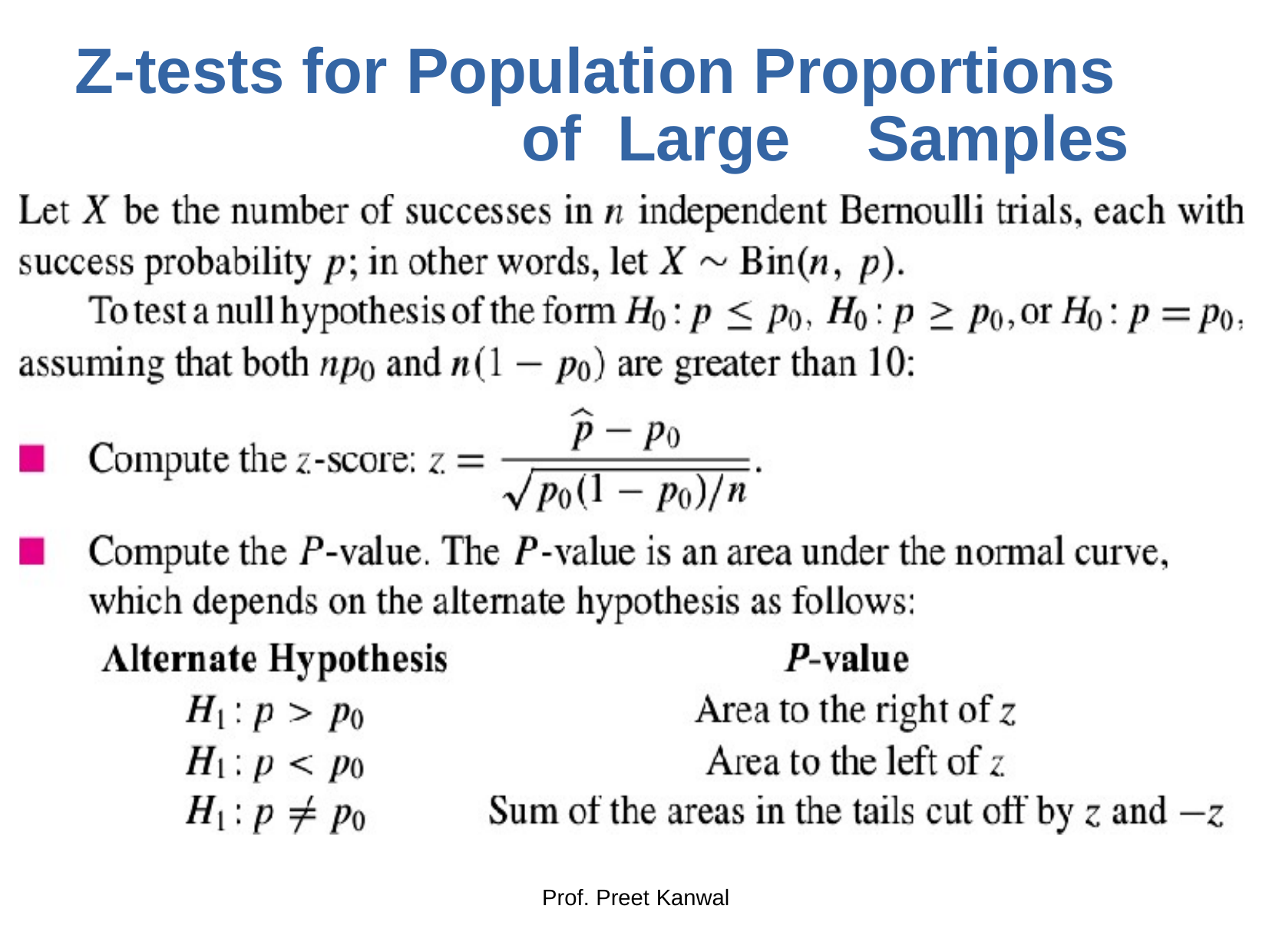

# Z-tests for	Population Proportions	of  Large	Samples

Prof. Preet Kanwal